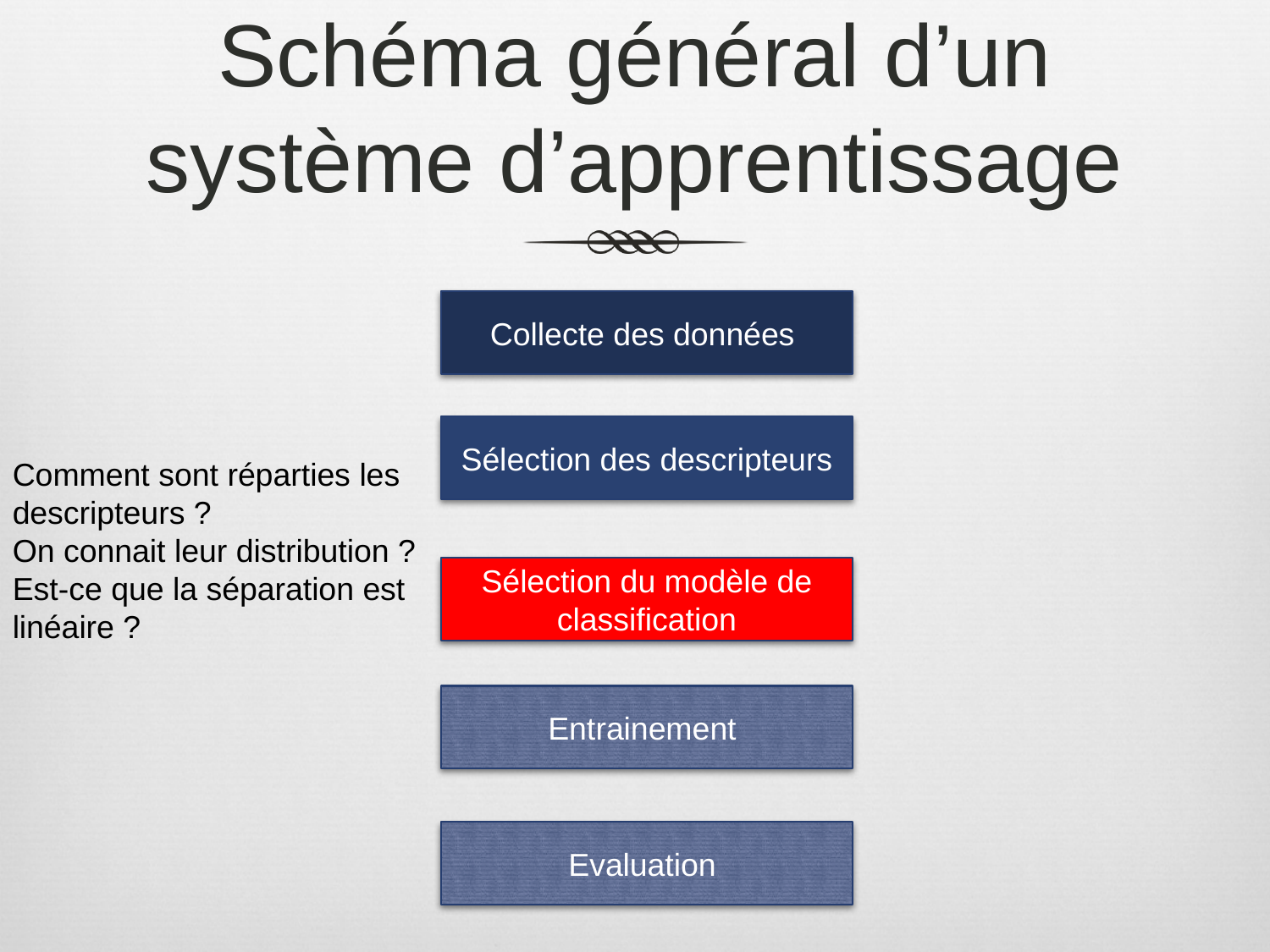

# Schéma général d’un système d’apprentissage
Collecte des données
Sélection des descripteurs
Comment sont réparties les descripteurs ?
On connait leur distribution ?
Est-ce que la séparation est linéaire ?
Sélection du modèle de classification
Entrainement
Evaluation